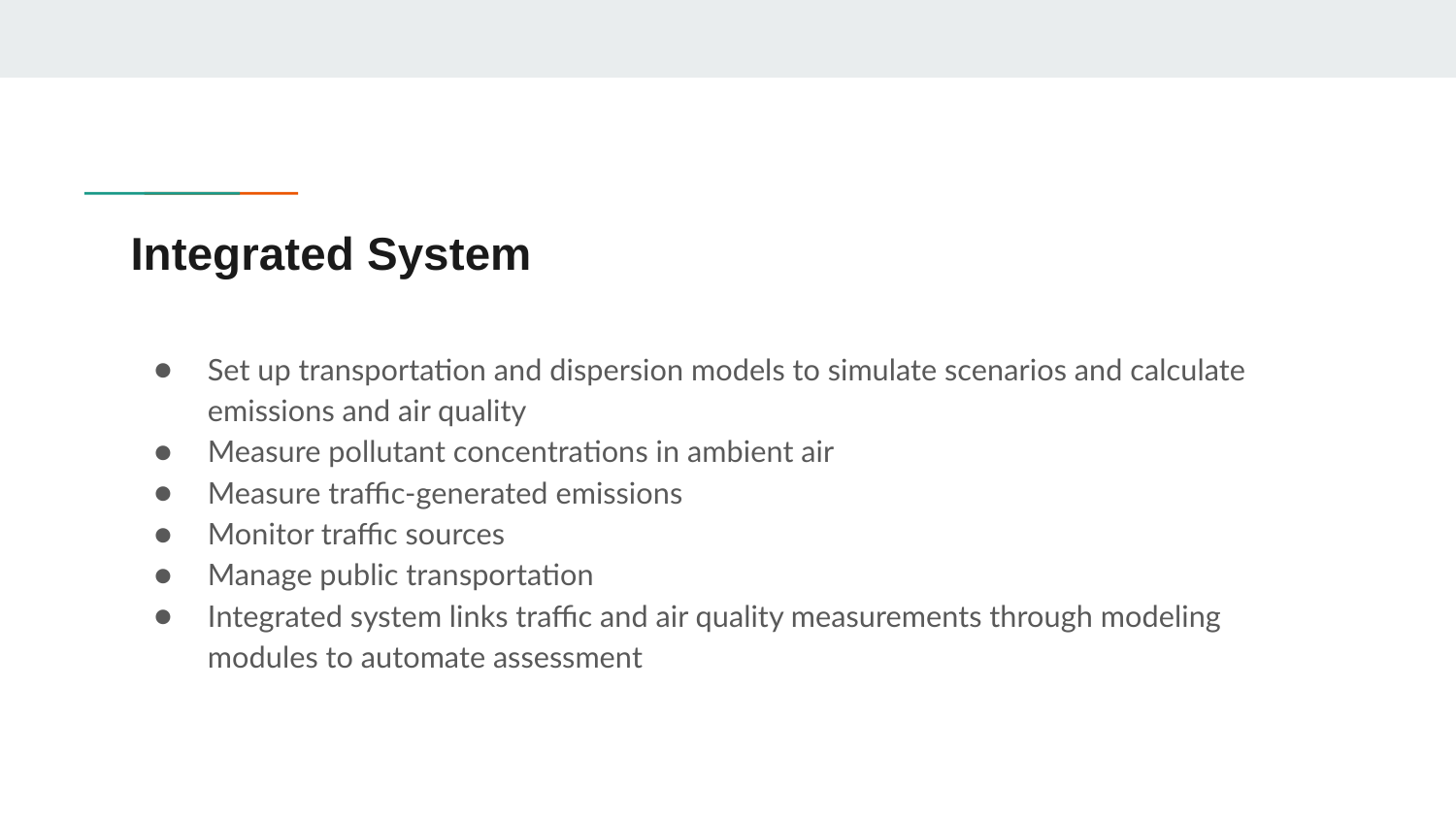

# Integrated System
Set up transportation and dispersion models to simulate scenarios and calculate emissions and air quality
Measure pollutant concentrations in ambient air
Measure traffic-generated emissions
Monitor traffic sources
Manage public transportation
Integrated system links traffic and air quality measurements through modeling modules to automate assessment